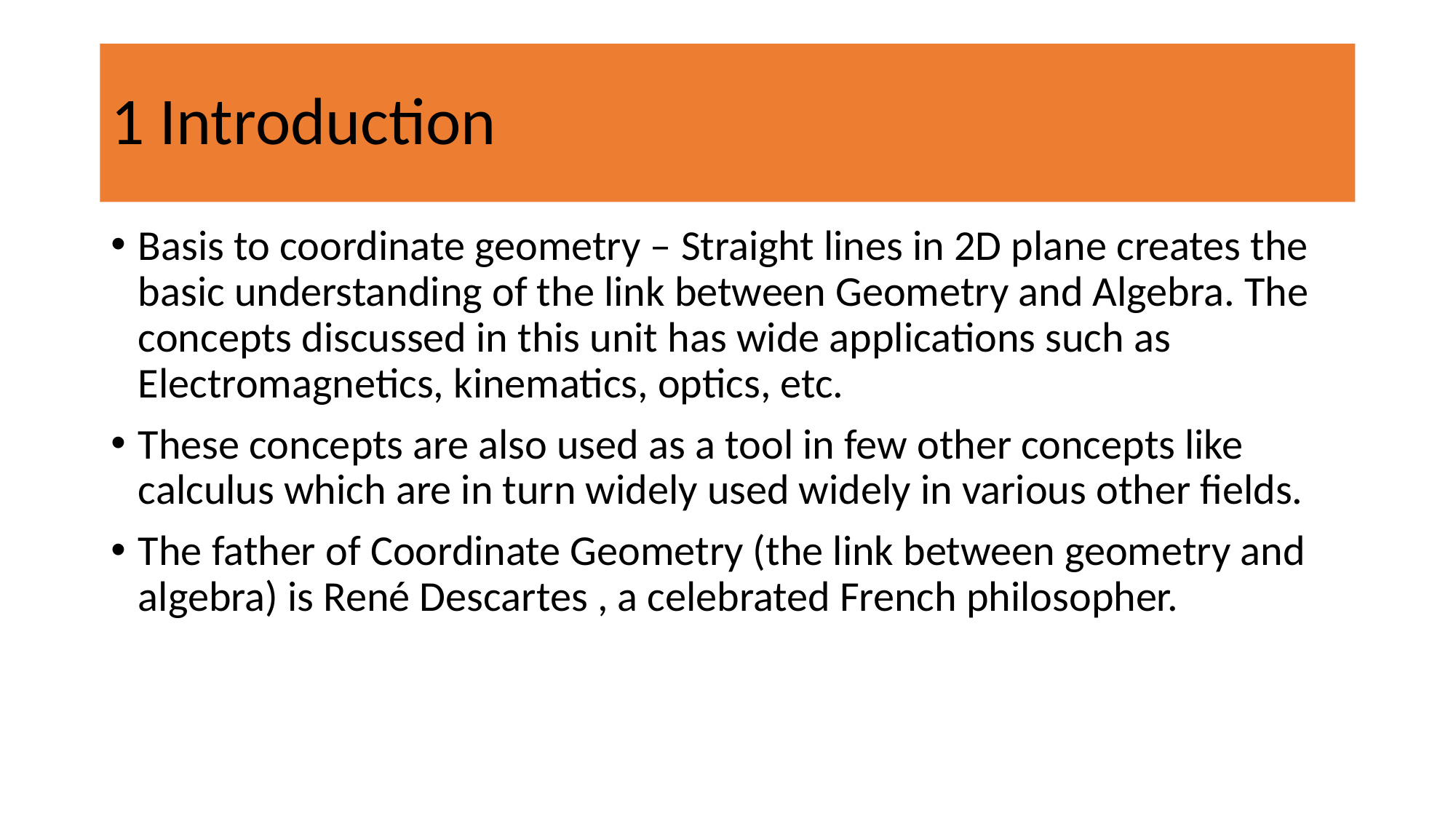

# 1 Introduction
Basis to coordinate geometry – Straight lines in 2D plane creates the basic understanding of the link between Geometry and Algebra. The concepts discussed in this unit has wide applications such as Electromagnetics, kinematics, optics, etc.
These concepts are also used as a tool in few other concepts like calculus which are in turn widely used widely in various other fields.
The father of Coordinate Geometry (the link between geometry and algebra) is René Descartes , a celebrated French philosopher.